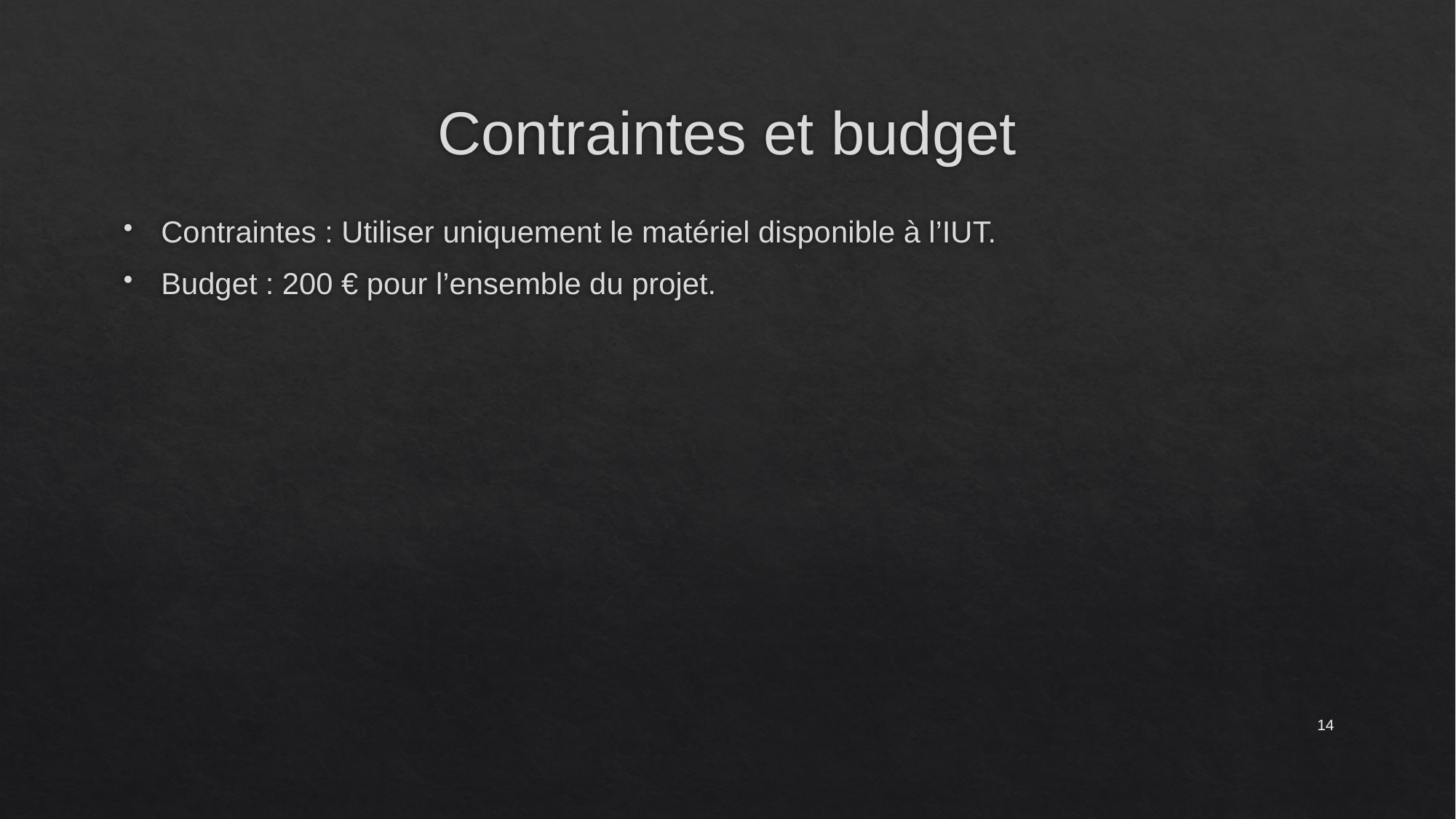

# Contraintes et budget
Contraintes : Utiliser uniquement le matériel disponible à l’IUT.
Budget : 200 € pour l’ensemble du projet.
14